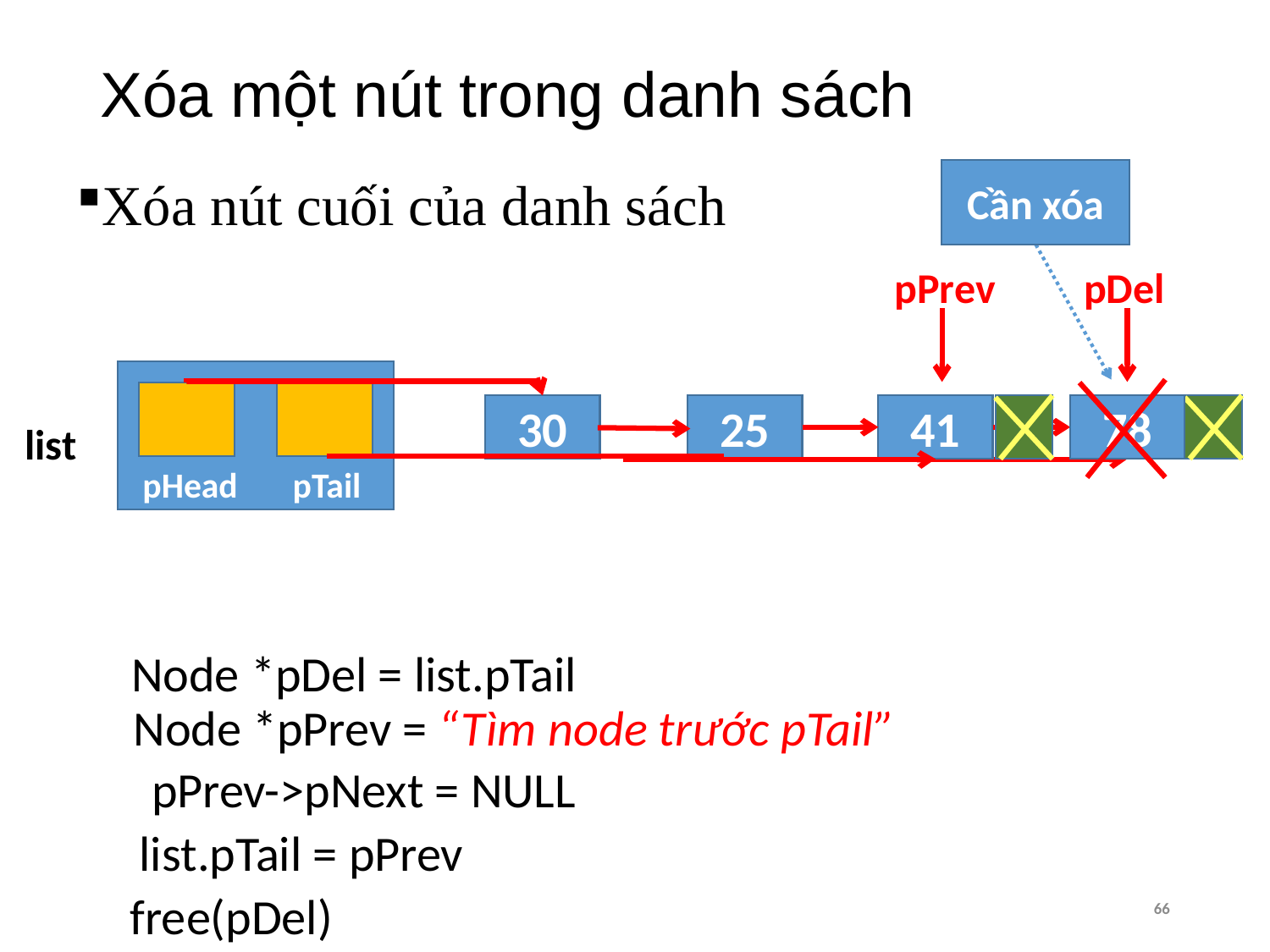

# Xóa một nút trong danh sách
Cần xóa
Xóa nút cuối của danh sách
pPrev
pDel

list
pHead
pTail
30
25
41

78

Node *pDel = list.pTail
Node *pPrev = “Tìm node trước pTail”
pPrev->pNext = NULL
list.pTail = pPrev
free(pDel)
66